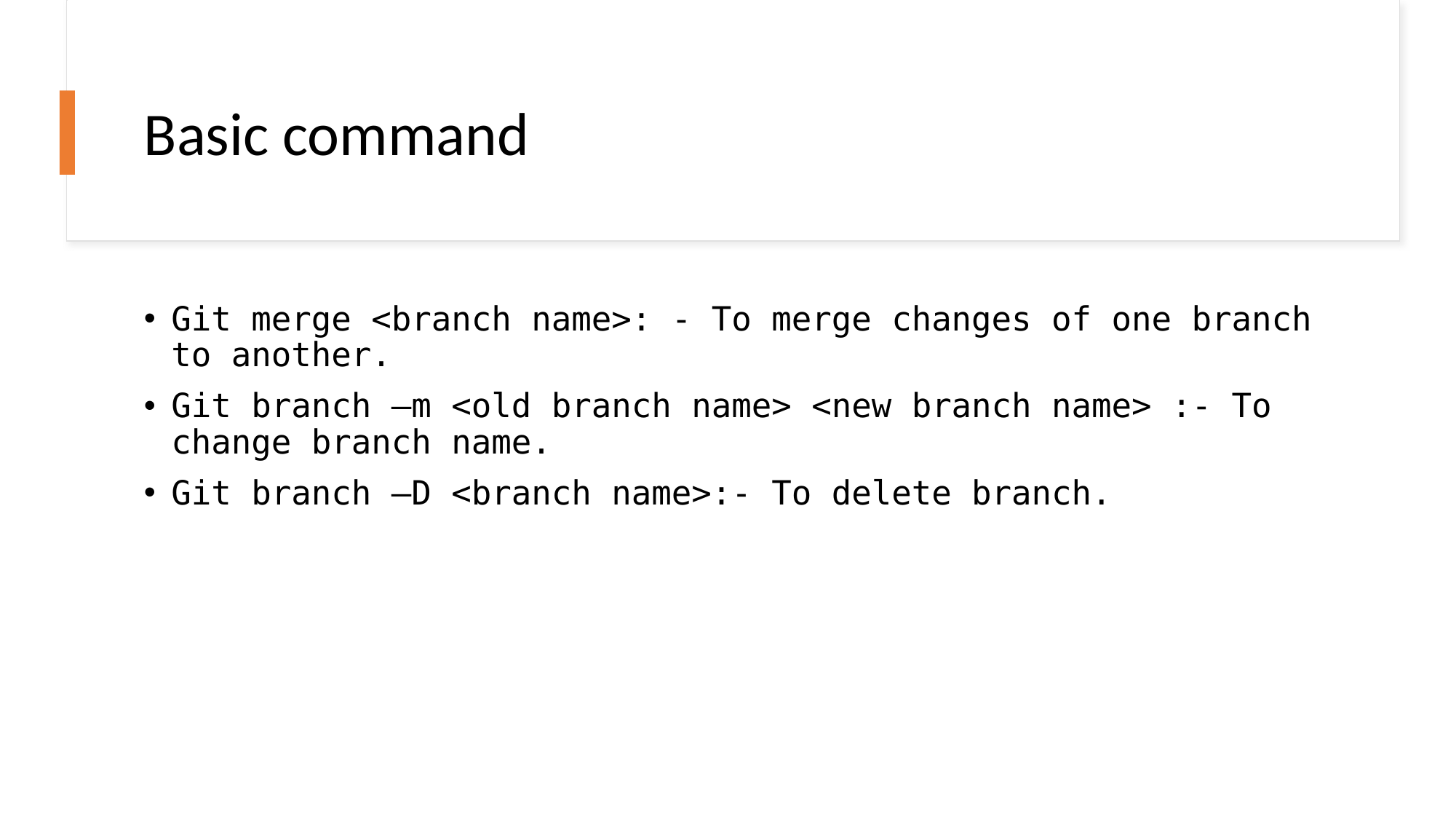

# Basic command

Git merge <branch name>: - To merge changes of one branch to another.
Git branch –m <old branch name> <new branch name> :- To change branch name.
Git branch –D <branch name>:- To delete branch.